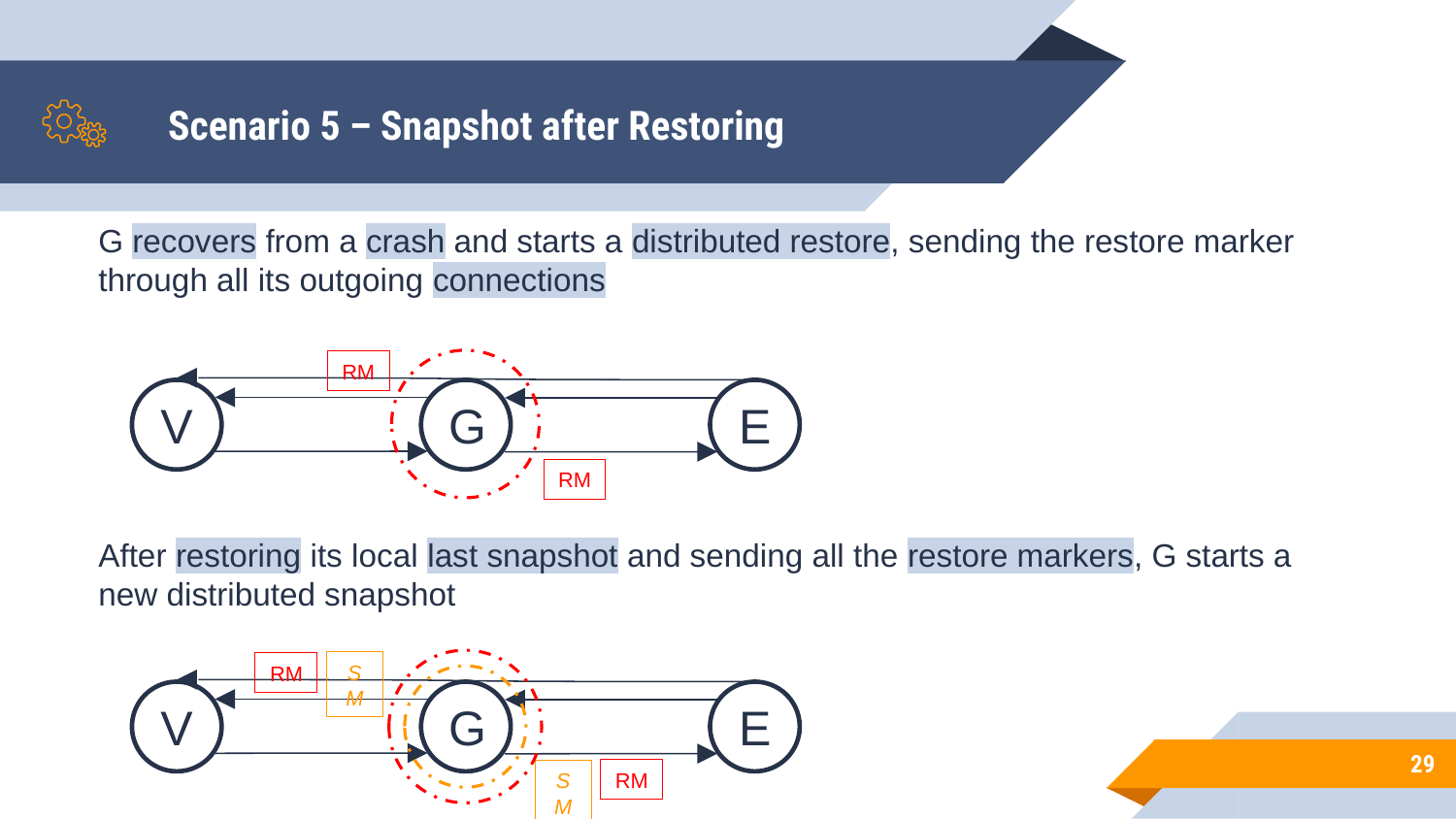

Scenario 5 – Snapshot after Restoring

G recovers from a crash and starts a distributed restore, sending the restore marker through all its outgoing connections

RM
V
G
E
RM
After restoring its local last snapshot and sending all the restore markers, G starts a new distributed snapshot

SM
RM

V
G
E
29
RM
SM